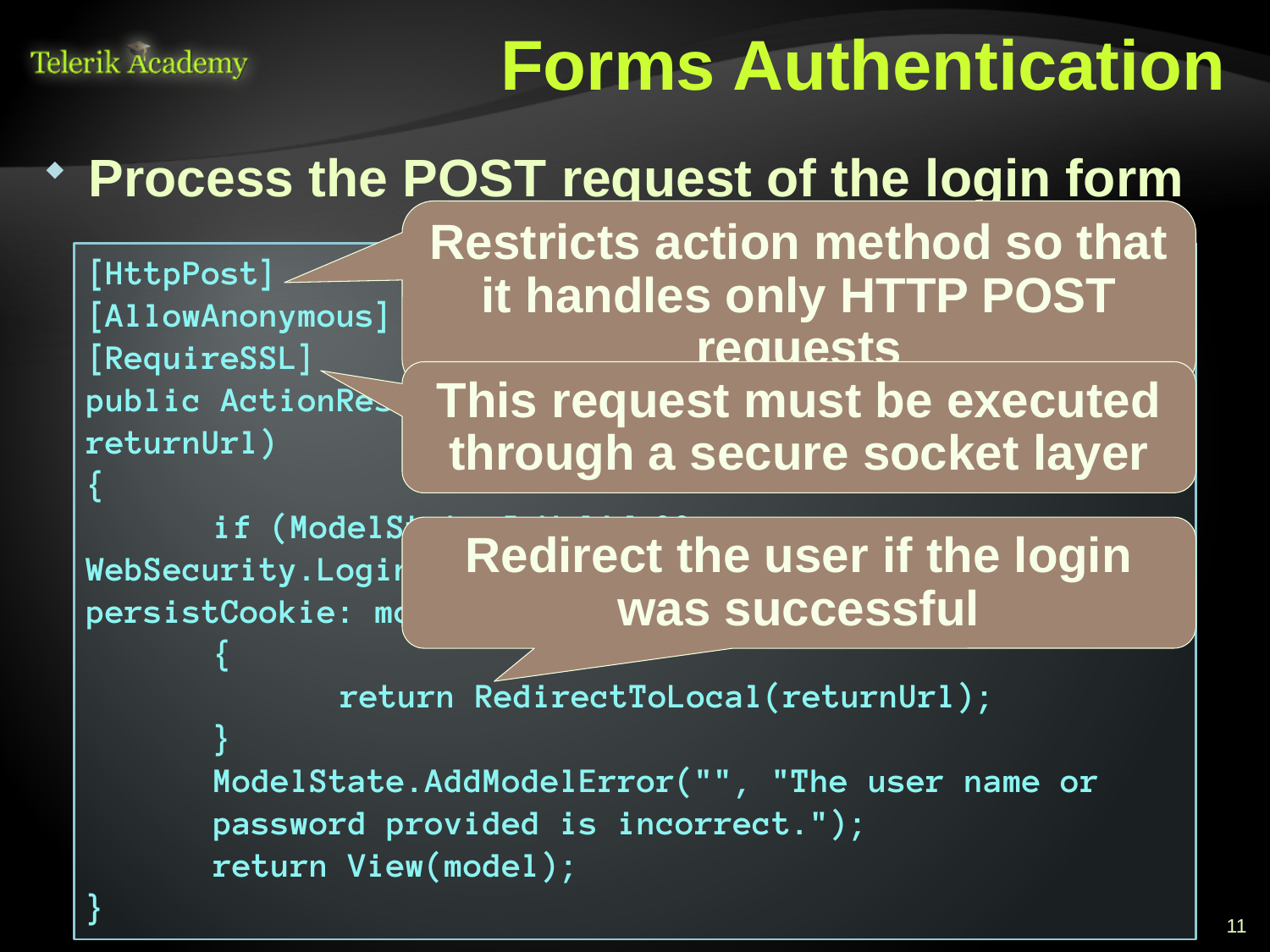

# Forms Authentication
Process the POST request of the login form
Restricts action method so that it handles only HTTP POST requests
[HttpPost]
[AllowAnonymous]
[RequireSSL]
public ActionResult Login(LoginModel model, string returnUrl)
{
	if (ModelState.IsValid && 	WebSecurity.Login(model.UserName, model.Password, 	persistCookie: model.RememberMe))
	{
		return RedirectToLocal(returnUrl);
	}
	ModelState.AddModelError("", "The user name or 	password provided is incorrect.");
 	return View(model);
}
This request must be executed through a secure socket layer
Redirect the user if the login was successful
11